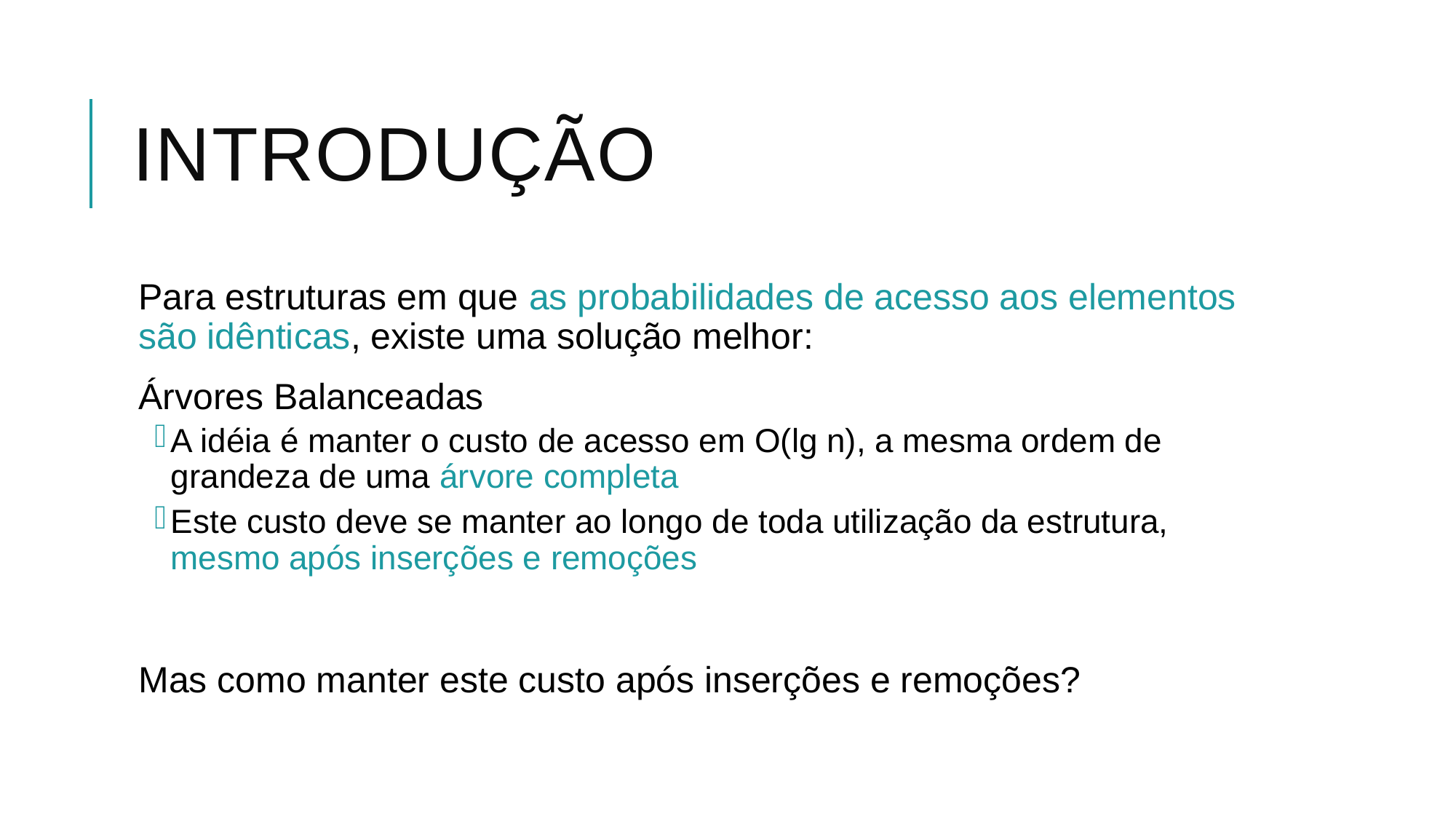

# Introdução
Para estruturas em que as probabilidades de acesso aos elementos são idênticas, existe uma solução melhor:
Árvores Balanceadas
A idéia é manter o custo de acesso em O(lg n), a mesma ordem de grandeza de uma árvore completa
Este custo deve se manter ao longo de toda utilização da estrutura, mesmo após inserções e remoções

Mas como manter este custo após inserções e remoções?